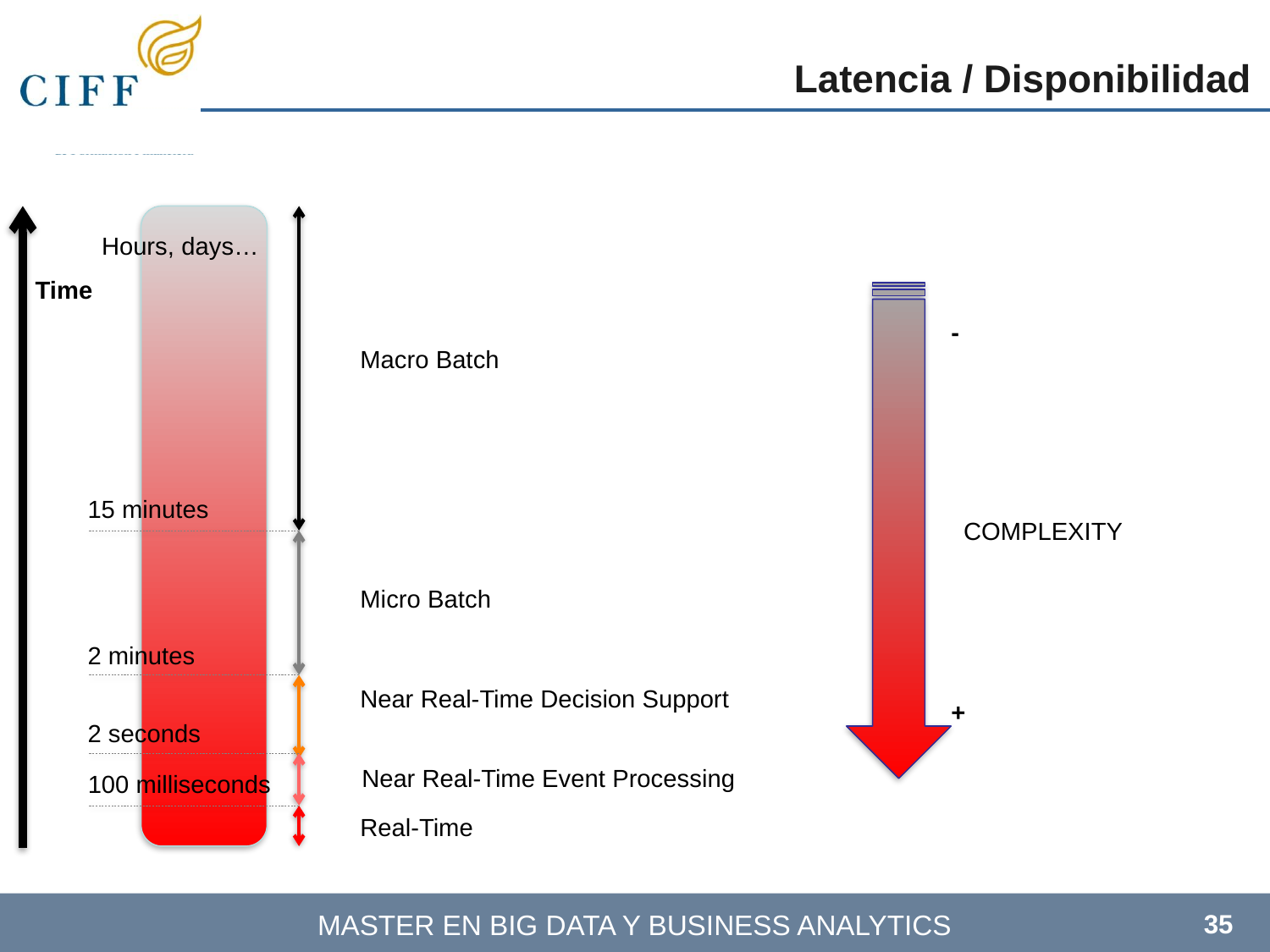

Latencia / Disponibilidad

Hours, days…
Time
-
Macro Batch

15 minutes
COMPLEXITY
Micro Batch
2 minutes
Near Real-Time Decision Support
+
2 seconds
Near Real-Time Event Processing
100 milliseconds
Real-Time
35